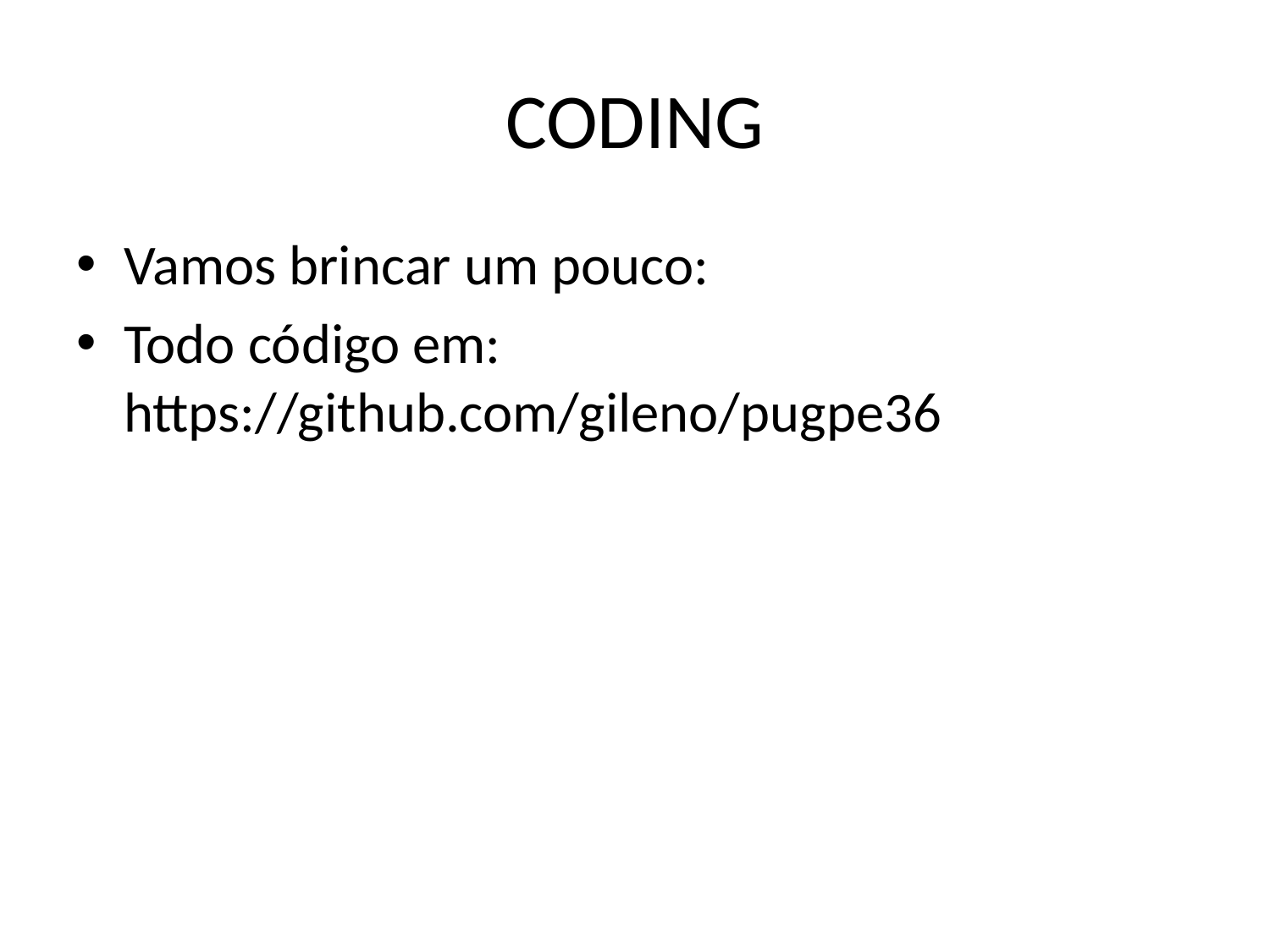

# CODING
Vamos brincar um pouco:
Todo código em: https://github.com/gileno/pugpe36